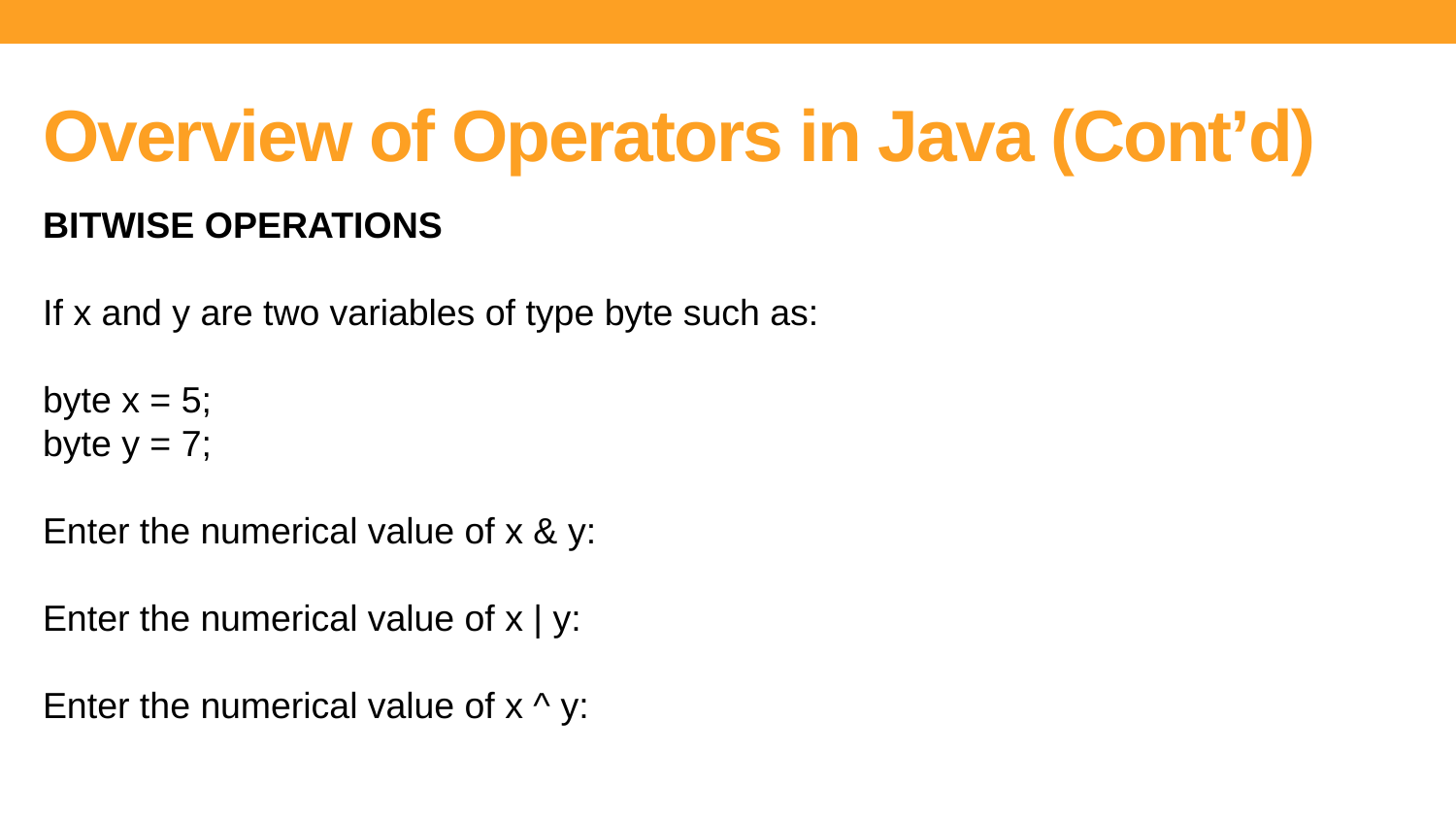

# Overview of Operators in Java (Cont’d)
BITWISE OPERATIONS

If x and y are two variables of type byte such as:

byte x = 5;
byte y = 7;

Enter the numerical value of x & y:

Enter the numerical value of x | y:

Enter the numerical value of x ^ y: